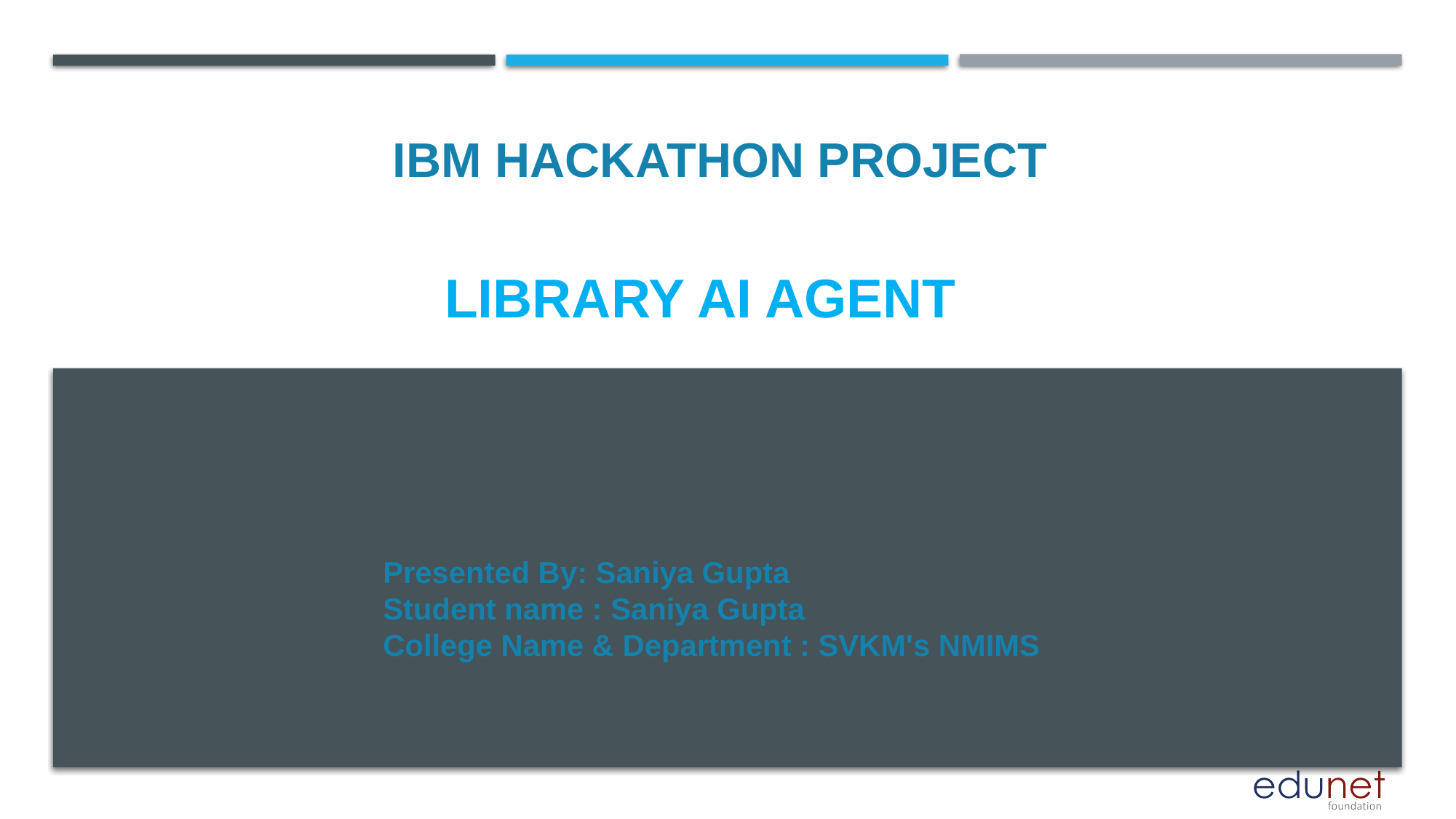

IBM HACKATHON PROJECT
# Library AI Agent
Presented By: Saniya Gupta
Student name : Saniya Gupta
College Name & Department : SVKM's NMIMS